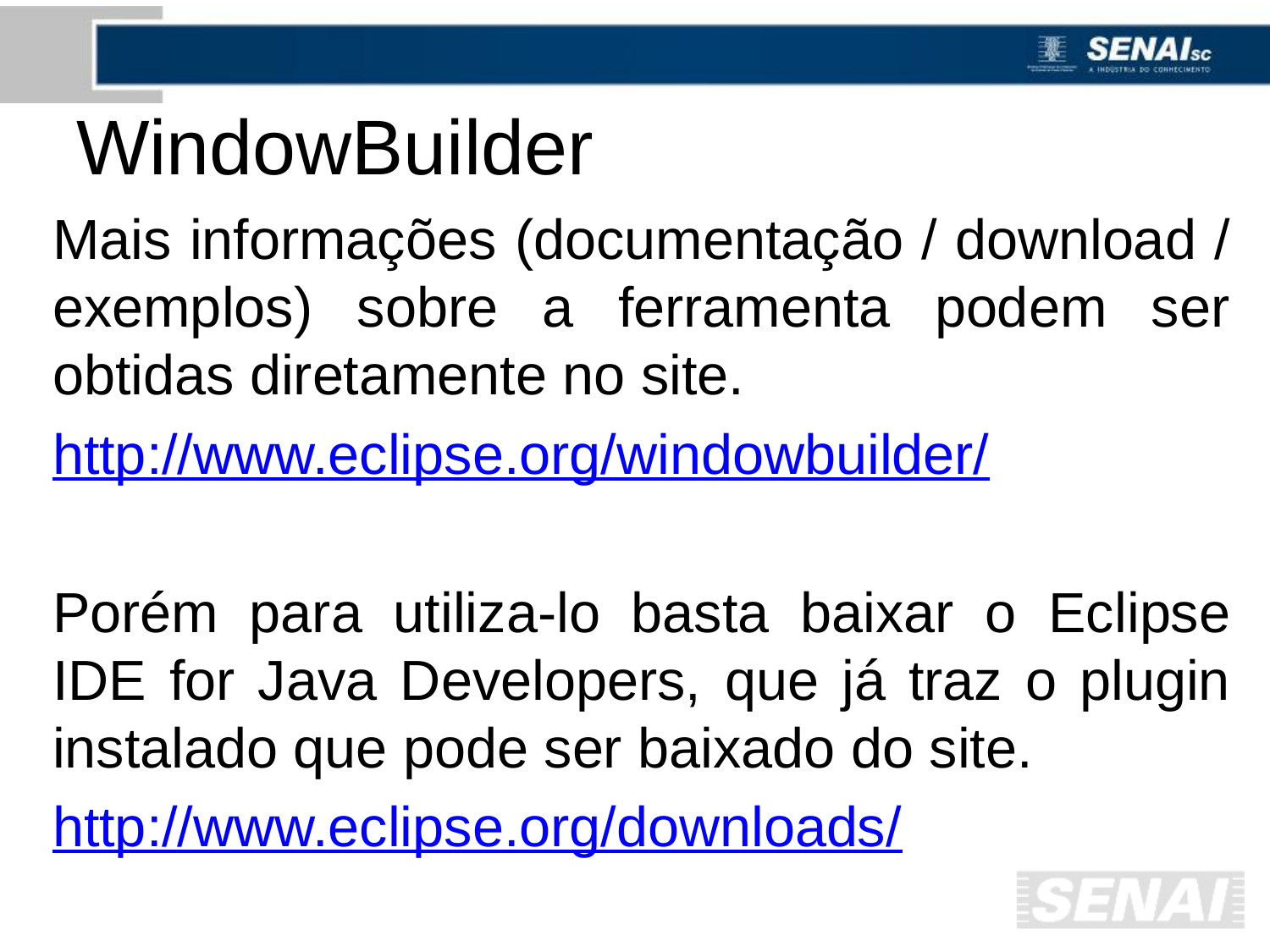

# WindowBuilder
Mais informações (documentação / download / exemplos) sobre a ferramenta podem ser obtidas diretamente no site.
http://www.eclipse.org/windowbuilder/

Porém para utiliza-lo basta baixar o Eclipse IDE for Java Developers, que já traz o plugin instalado que pode ser baixado do site.
http://www.eclipse.org/downloads/